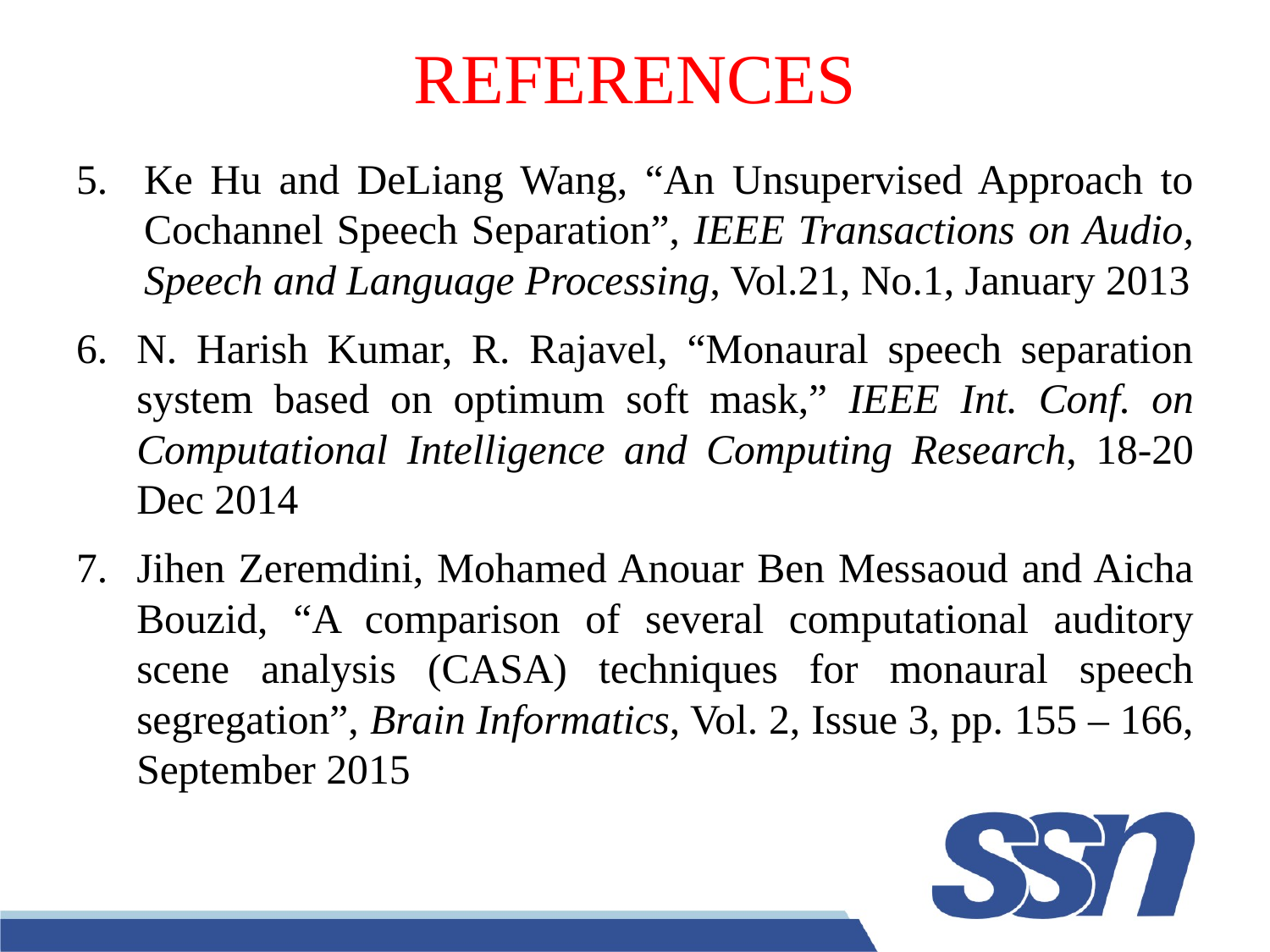

# REFERENCES
Ke Hu and DeLiang Wang, “An Unsupervised Approach to Cochannel Speech Separation”, IEEE Transactions on Audio, Speech and Language Processing, Vol.21, No.1, January 2013
N. Harish Kumar, R. Rajavel, “Monaural speech separation system based on optimum soft mask,” IEEE Int. Conf. on Computational Intelligence and Computing Research, 18-20 Dec 2014
Jihen Zeremdini, Mohamed Anouar Ben Messaoud and Aicha Bouzid, “A comparison of several computational auditory scene analysis (CASA) techniques for monaural speech segregation”, Brain Informatics, Vol. 2, Issue 3, pp. 155 – 166, September 2015